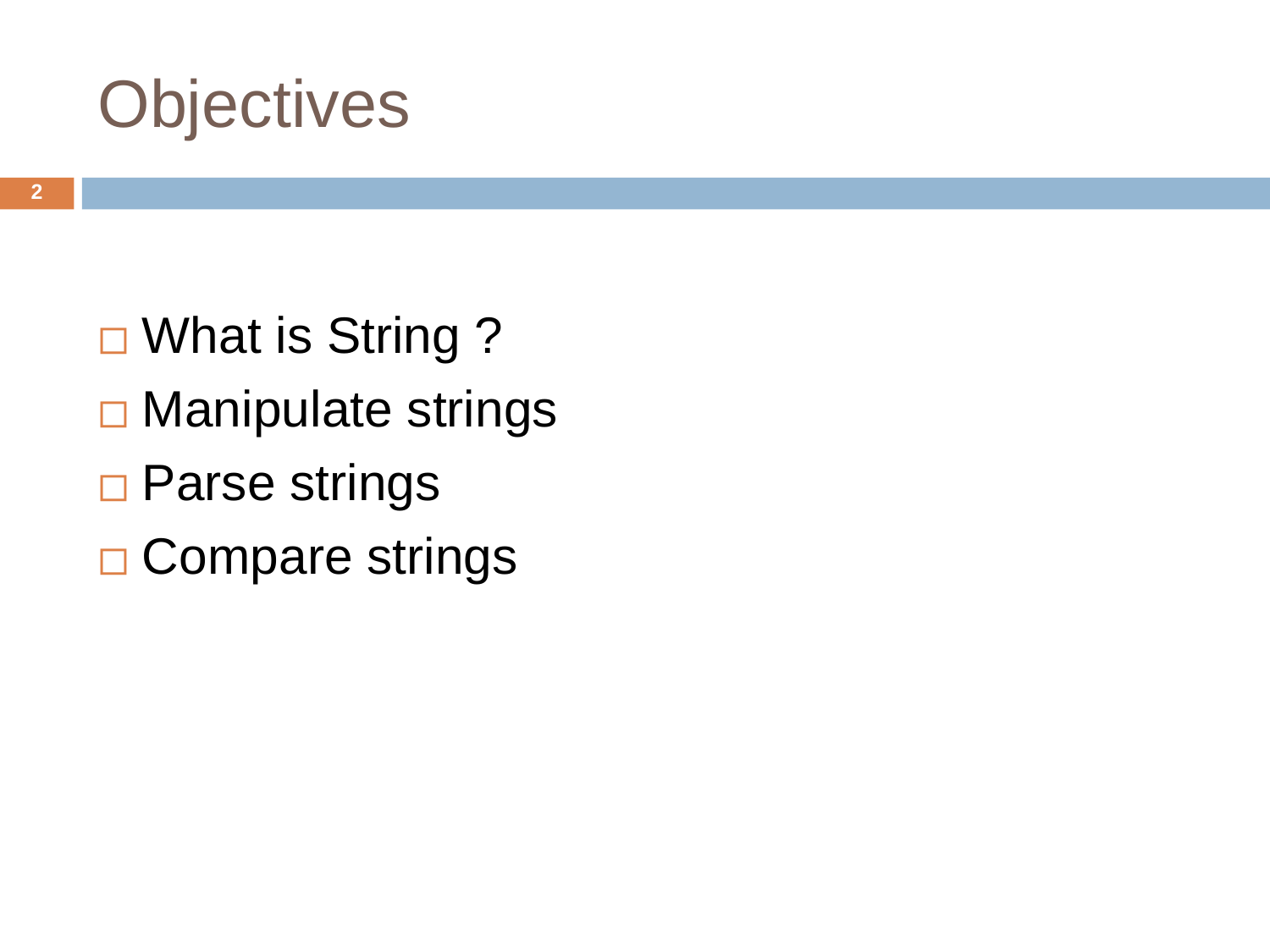

# Objectives
2

What is String ?
Manipulate strings
Parse strings
Compare strings